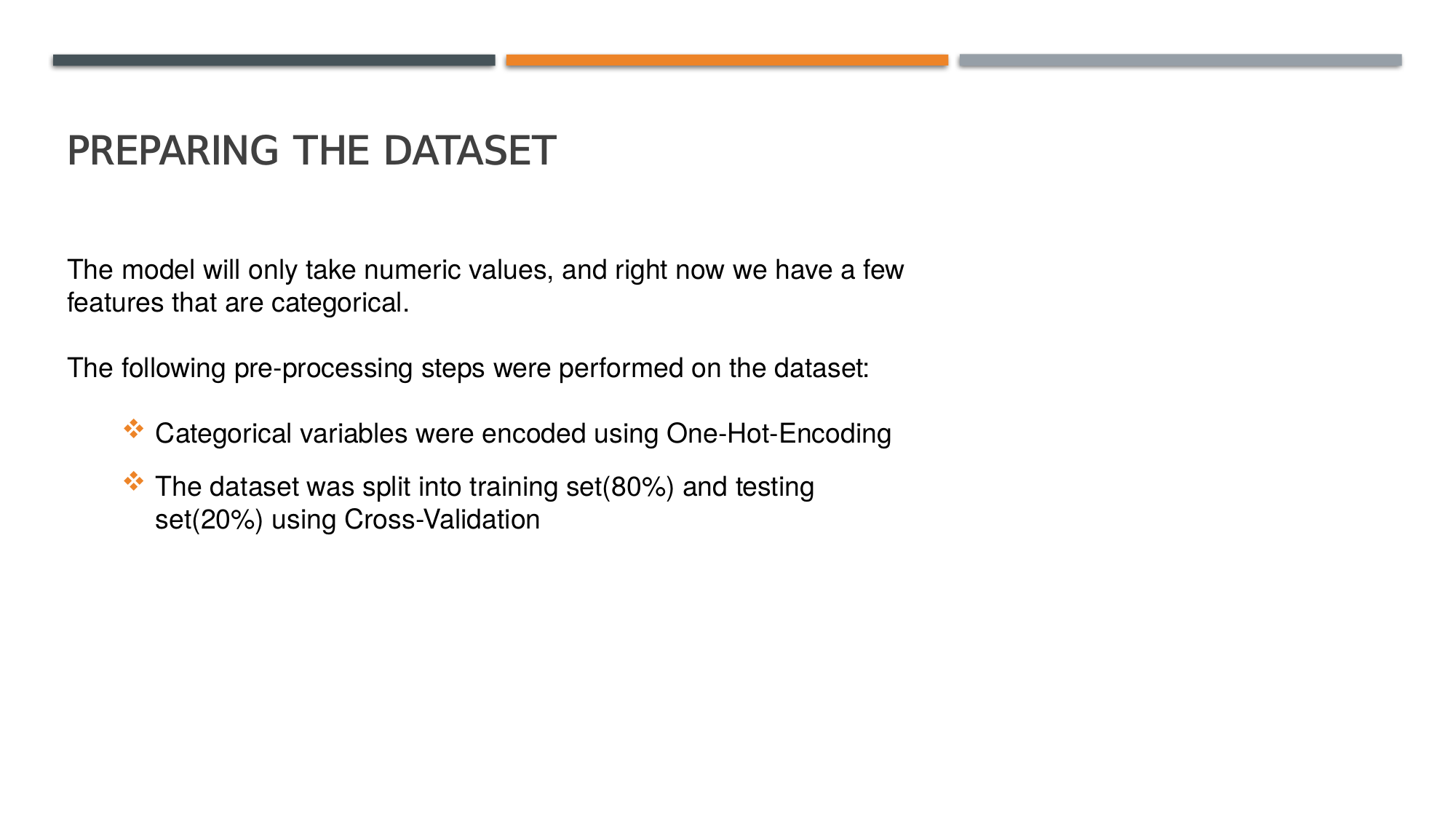

Preparing the dataset
The model will only take numeric values, and right now we have a few features that are categorical.

The following pre-processing steps were performed on the dataset:
Categorical variables were encoded using One-Hot-Encoding

The dataset was split into training set(80%) and testing set(20%) using Cross-Validation